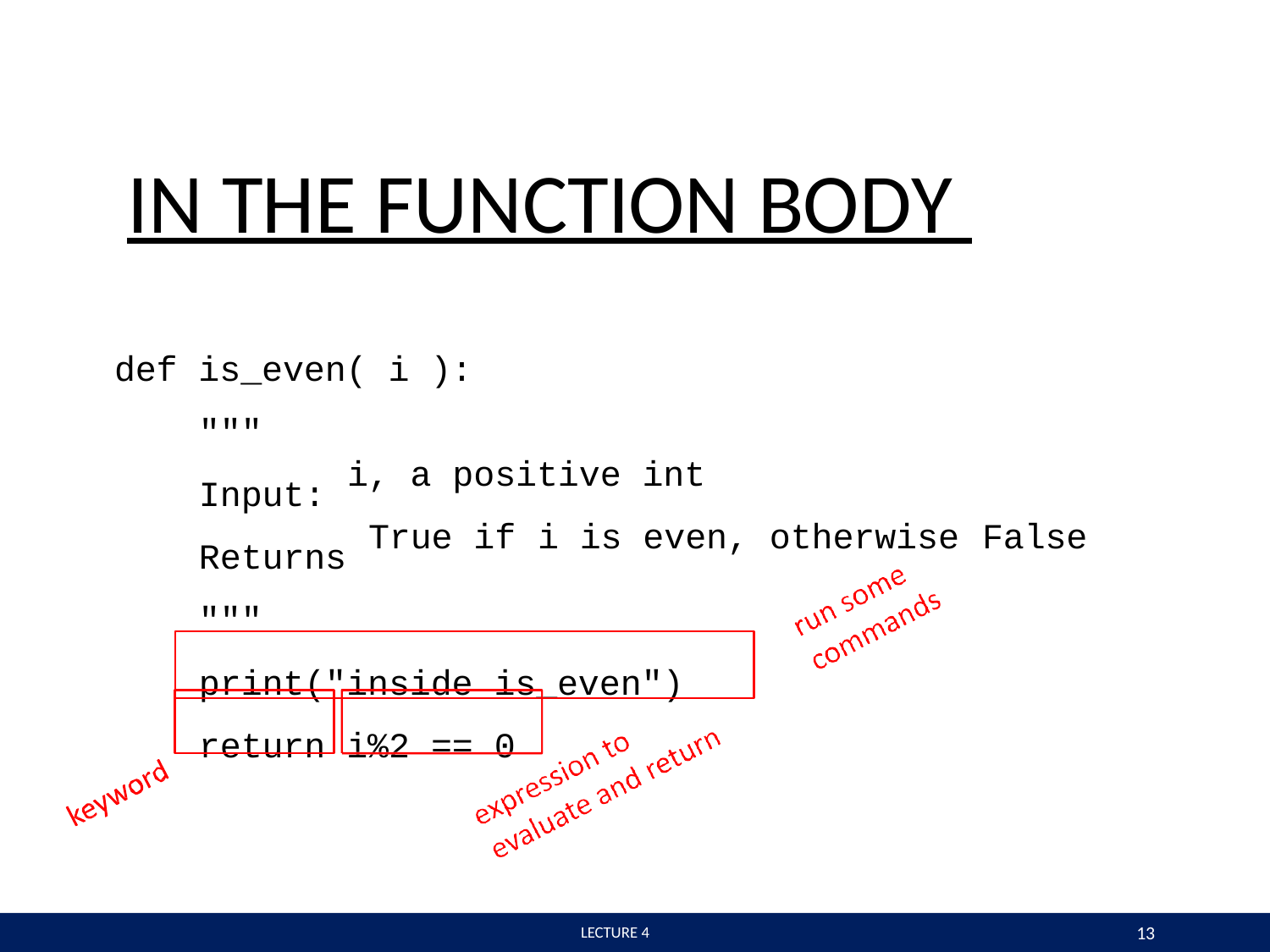

# IN THE FUNCTION BODY
def is_even( i ): """
Input: Returns """
i, a positive int
True if
i is even, otherwise
False

print("inside is_even") return i%2 == 0

13
 LECTURE 4